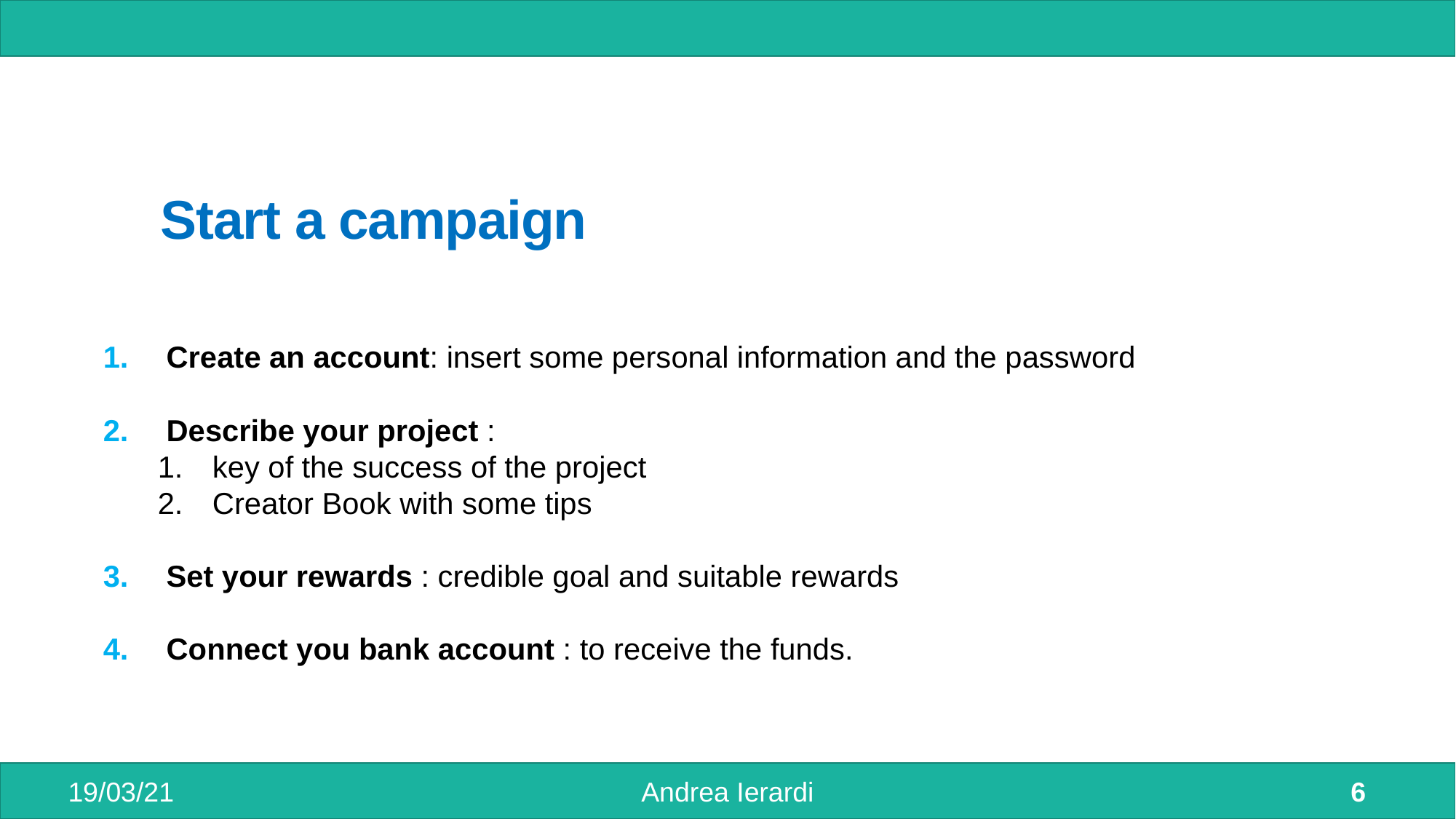

Start a campaign
 Create an account: insert some personal information and the password

 Describe your project :
key of the success of the project
Creator Book with some tips

 Set your rewards : credible goal and suitable rewards

 Connect you bank account : to receive the funds.

Introduction

19/03/21
Andrea Ierardi
6